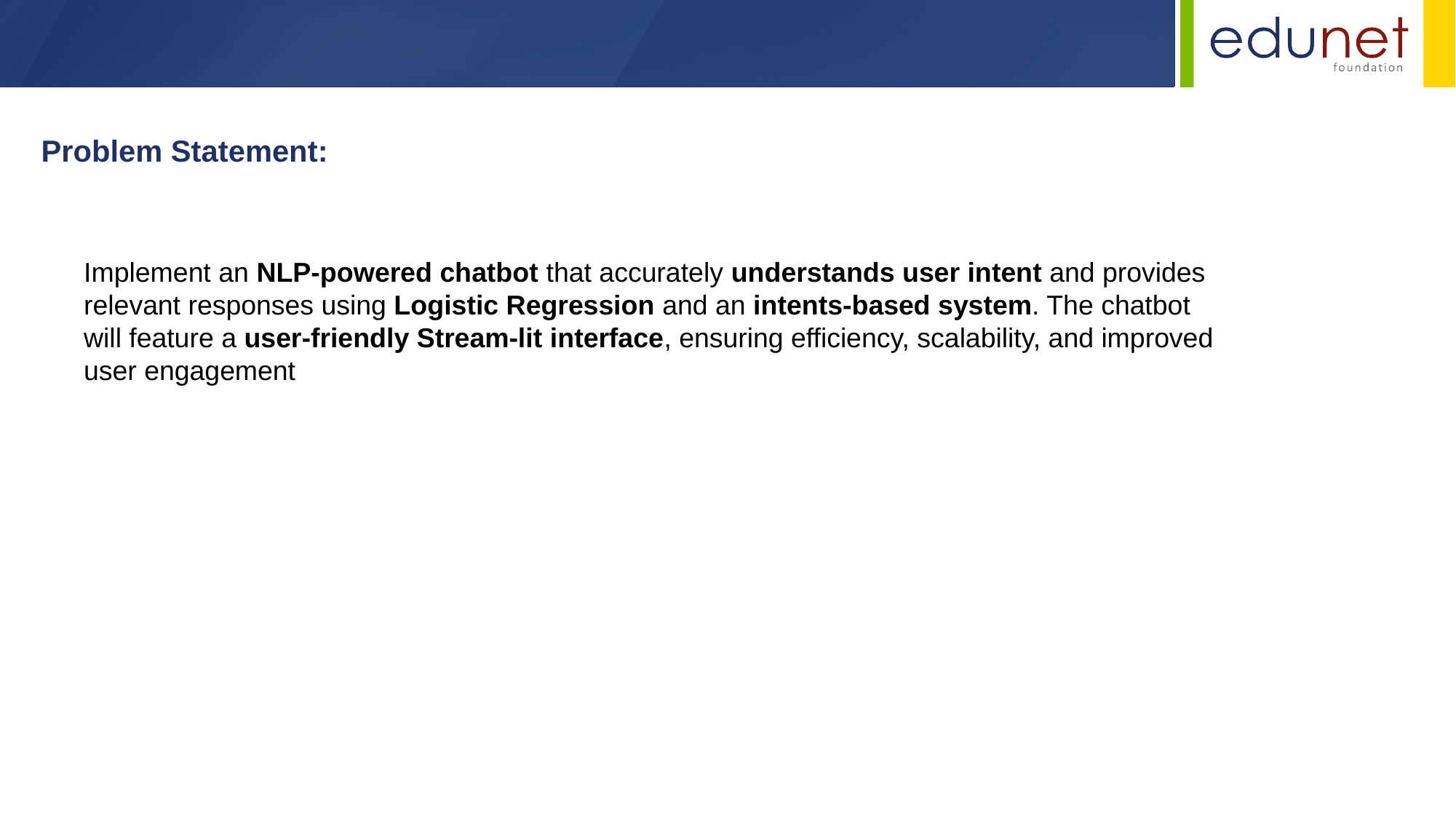

Problem Statement:
Implement an NLP-powered chatbot that accurately understands user intent and provides relevant responses using Logistic Regression and an intents-based system. The chatbot will feature a user-friendly Stream-lit interface, ensuring efficiency, scalability, and improved user engagement